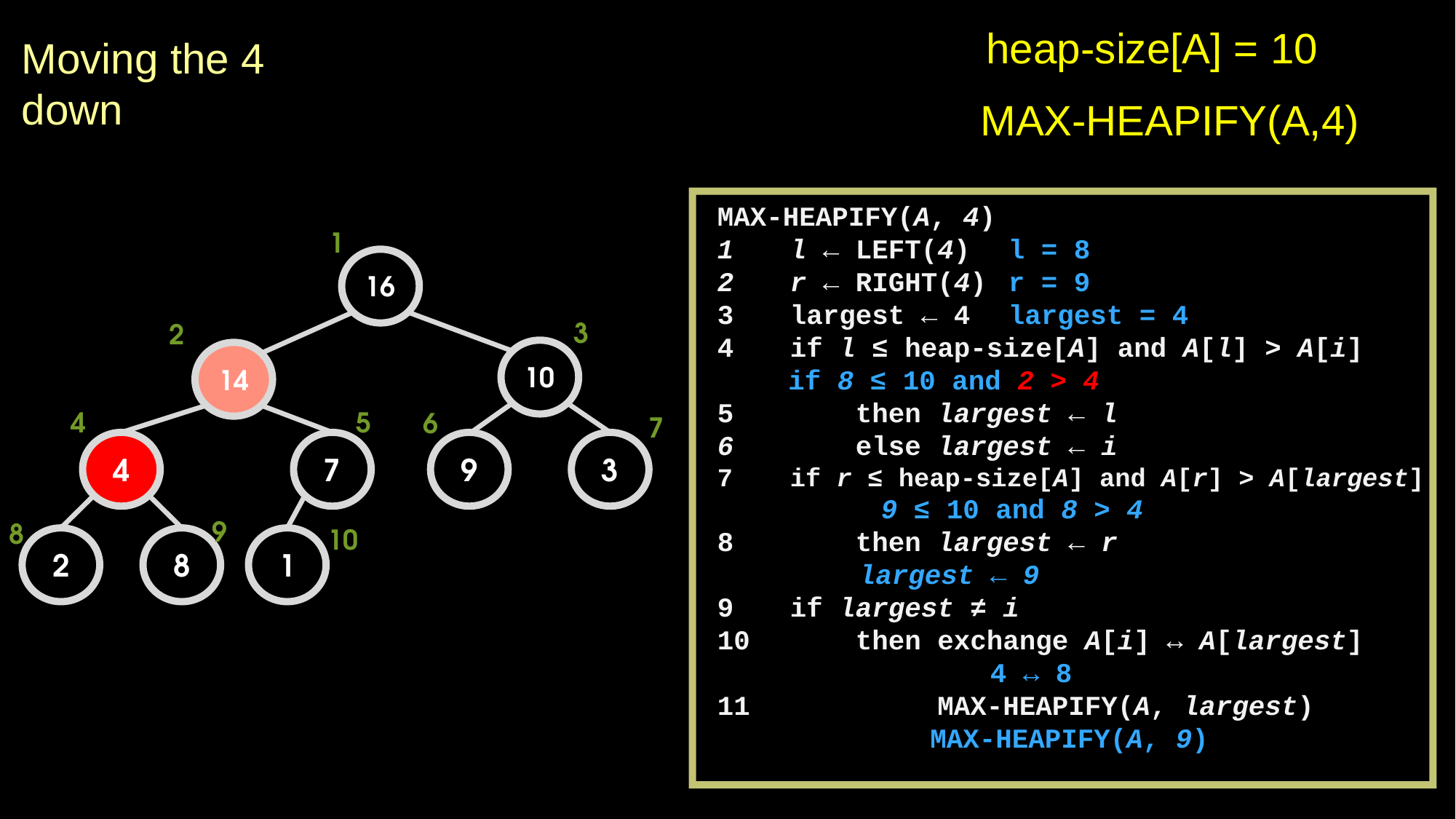

heap-size[A] = 10
   MAX-HEAPIFY(A,4)
Moving the 4 down

MAX-HEAPIFY(A, 4)
l ← LEFT(4)	l = 8
r ← RIGHT(4) 	r = 9
largest ← 4	largest = 4
if l ≤ heap-size[A] and A[l] > A[i]
 if 8 ≤ 10 and 2 > 4
    then largest ← l
    else largest ← i
if r ≤ heap-size[A] and A[r] > A[largest]
9 ≤ 10 and 8 > 4
    then largest ← r
  largest ← 9
if largest ≠ i
    then exchange A[i] ↔ A[largest]
 	4 ↔ 8
         MAX-HEAPIFY(A, largest)
   MAX-HEAPIFY(A, 9)
1
16
3
2
10
14
4
5
6
7
4
7
9
3
9
8
10
2
8
1